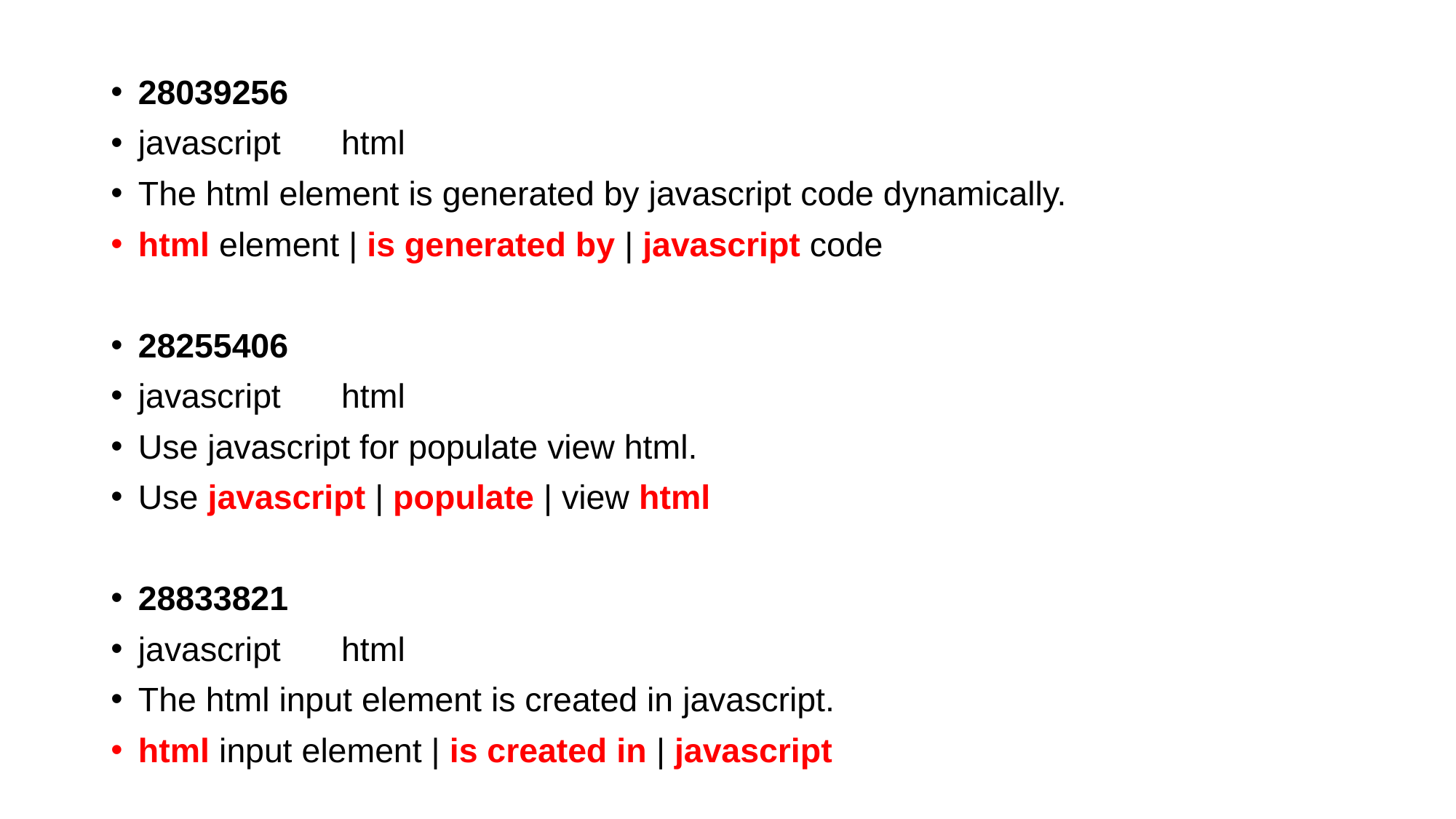

28039256
javascript	html
The html element is generated by javascript code dynamically.
html element | is generated by | javascript code

28255406
javascript	html
Use javascript for populate view html.
Use javascript | populate | view html

28833821
javascript	html
The html input element is created in javascript.
html input element | is created in | javascript